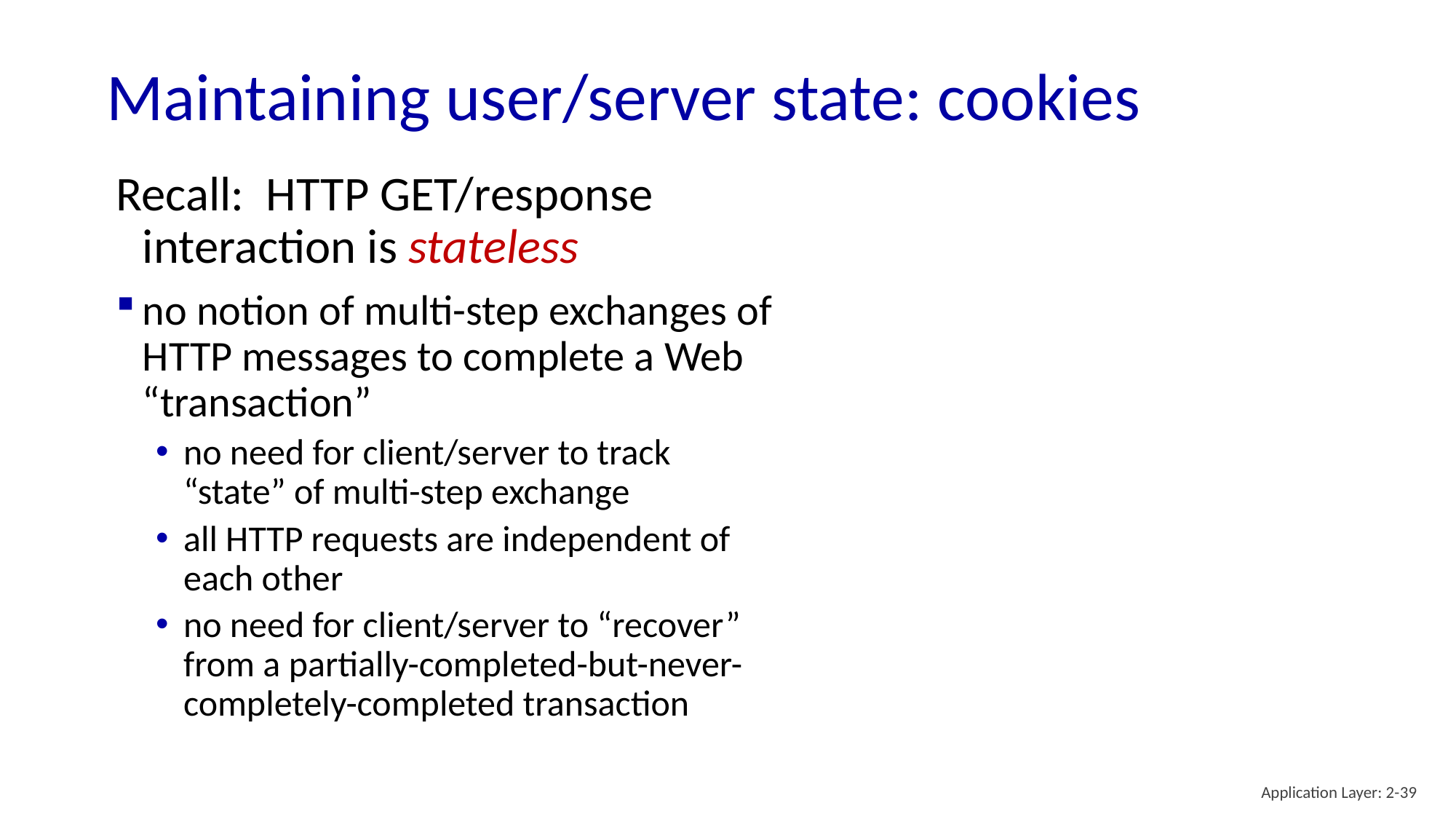

# Maintaining user/server state: cookies
Recall:  HTTP GET/response interaction is stateless
no notion of multi-step exchanges of HTTP messages to complete a Web “transaction”
no need for client/server to track “state” of multi-step exchange
all HTTP requests are independent of each other
no need for client/server to “recover” from a partially-completed-but-never-completely-completed transaction
Application Layer: 2-39